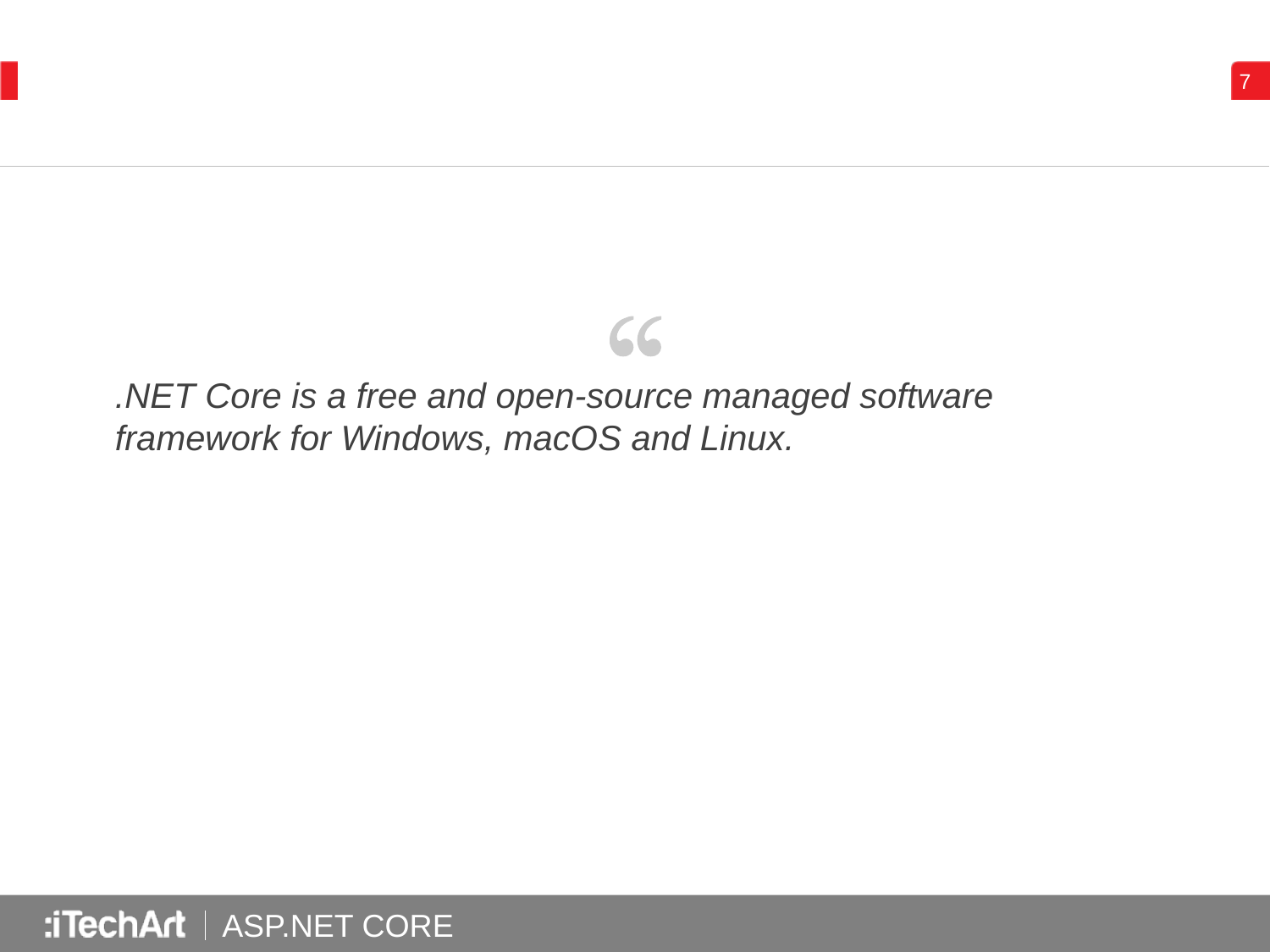

#
.NET Core is a free and open-source managed software framework for Windows, macOS and Linux.